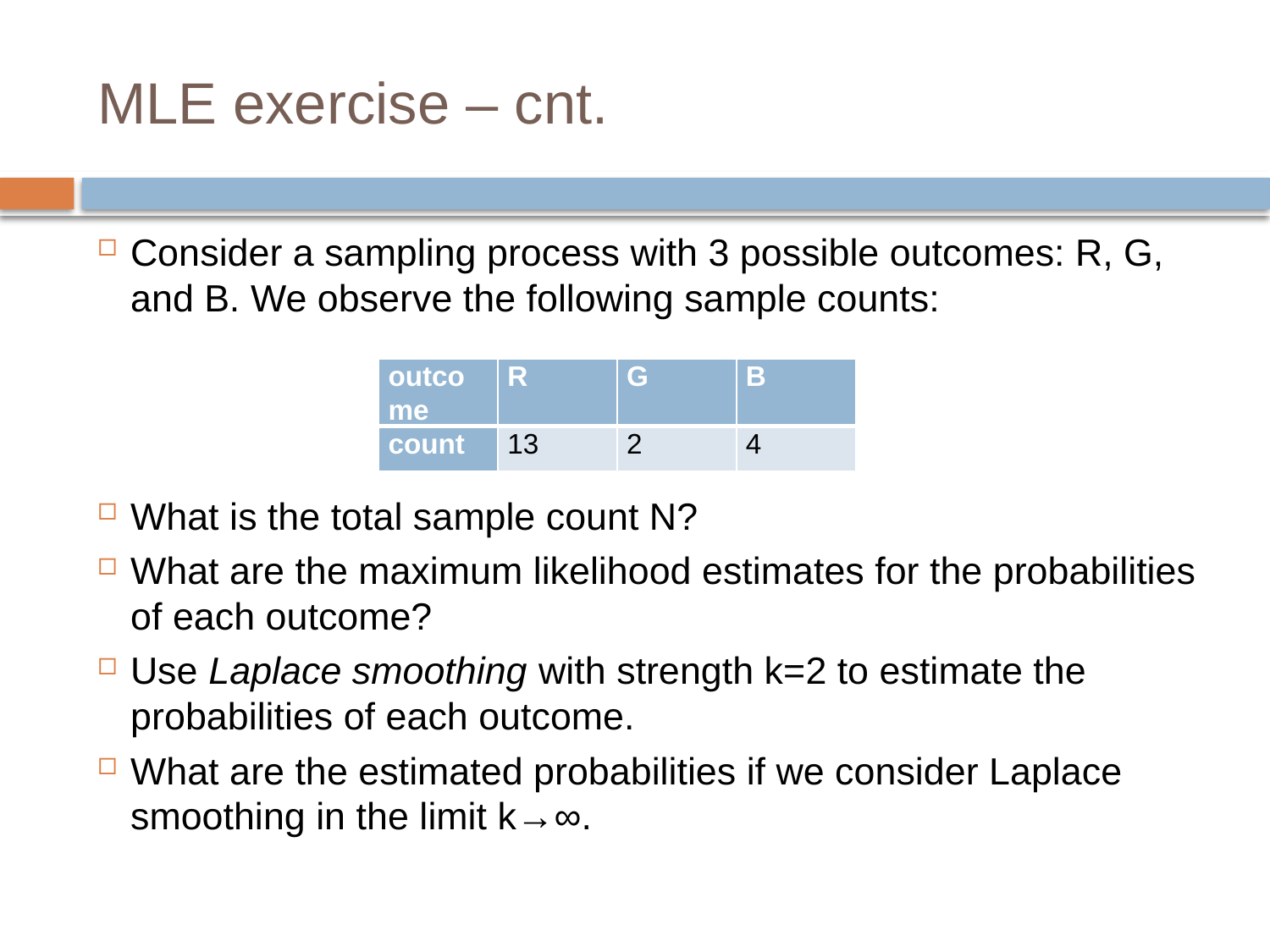

# MLE exercise – cnt.
Consider a sampling process with 3 possible outcomes: R, G, and B. We observe the following sample counts:

What is the total sample count N?
What are the maximum likelihood estimates for the probabilities of each outcome?
Use Laplace smoothing with strength k=2 to estimate the probabilities of each outcome.
What are the estimated probabilities if we consider Laplace smoothing in the limit k→∞.

| outcome | R | G | B |
| --- | --- | --- | --- |
| count | 13 | 2 | 4 |